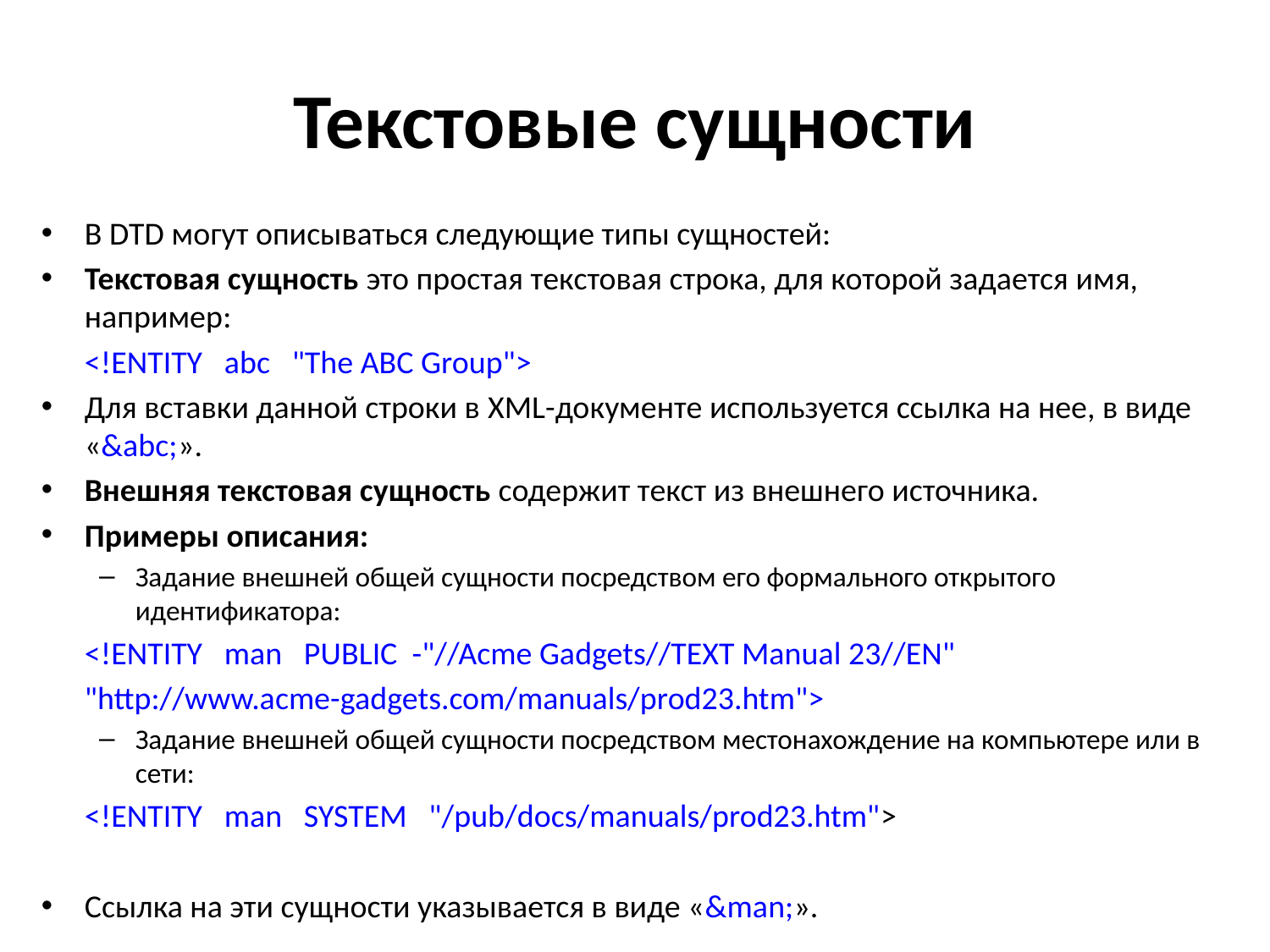

# Текстовые сущности
В DTD могут описываться следующие типы сущностей:
Текстовая сущность это простая текстовая строка, для которой задается имя, например:
	<!ENTITY   abc   "The ABC Group">
Для вставки данной строки в XML-документе используется ссылка на нее, в виде «&abc;».
Внешняя текстовая сущность содержит текст из внешнего источника.
Примеры описания:
Задание внешней общей сущности посредством его формального открытого идентификатора:
	<!ENTITY   man   PUBLIC  -"//Acme Gadgets//TEXT Manual 23//EN"
		"http://www.acme-gadgets.com/manuals/prod23.htm">
Задание внешней общей сущности посредством местонахождение на компьютере или в сети:
	<!ENTITY   man   SYSTEM   "/pub/docs/manuals/prod23.htm">

Ссылка на эти сущности указывается в виде «&man;».